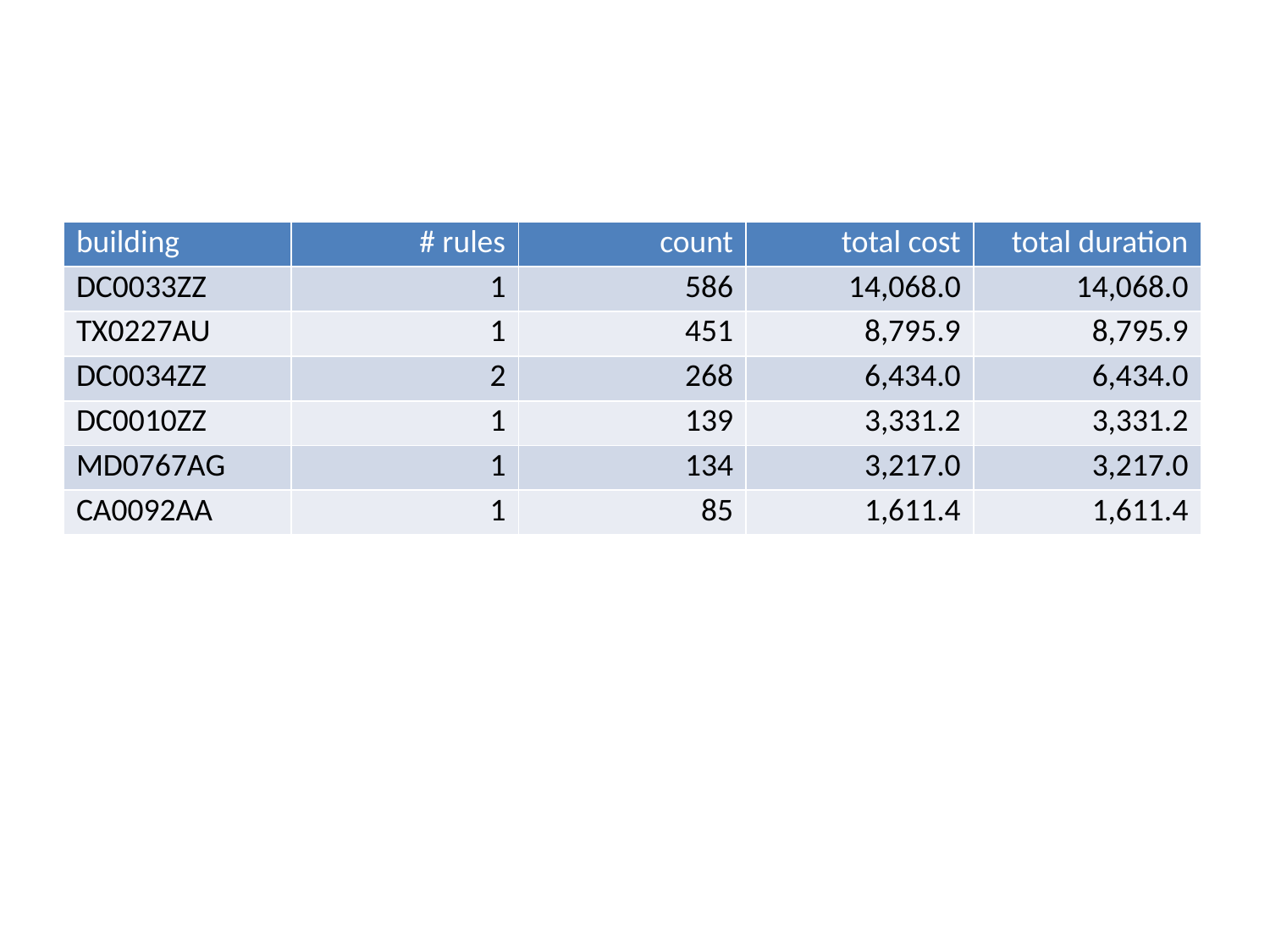

| building | # rules | count | total cost | total duration |
| --- | --- | --- | --- | --- |
| DC0033ZZ | 1 | 586 | 14,068.0 | 14,068.0 |
| TX0227AU | 1 | 451 | 8,795.9 | 8,795.9 |
| DC0034ZZ | 2 | 268 | 6,434.0 | 6,434.0 |
| DC0010ZZ | 1 | 139 | 3,331.2 | 3,331.2 |
| MD0767AG | 1 | 134 | 3,217.0 | 3,217.0 |
| CA0092AA | 1 | 85 | 1,611.4 | 1,611.4 |